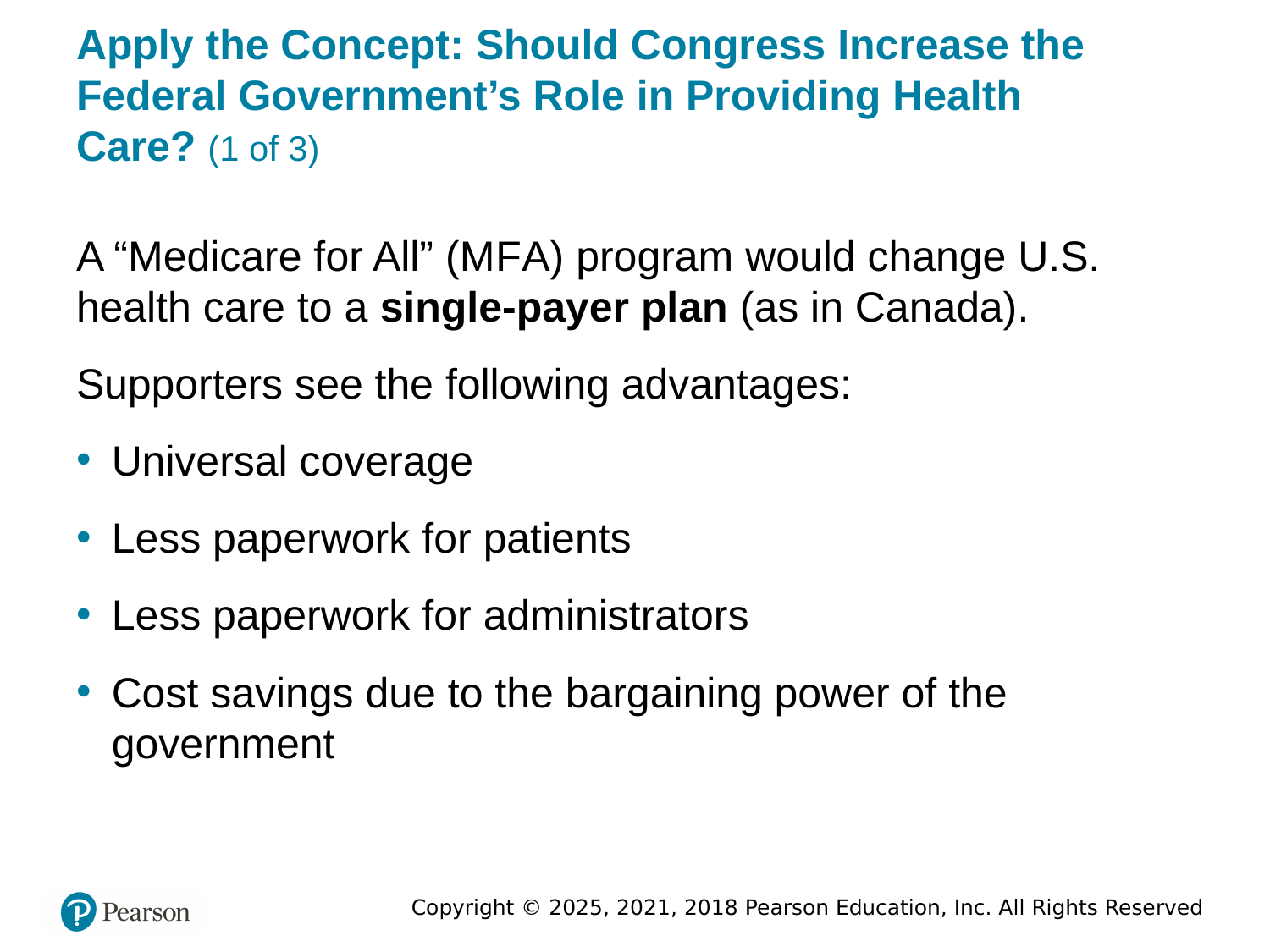

# Apply the Concept: Should Congress Increase the Federal Government’s Role in Providing Health Care? (1 of 3)
A “Medicare for All” (M F A) program would change U.S. health care to a single-payer plan (as in Canada).
Supporters see the following advantages:
Universal coverage
Less paperwork for patients
Less paperwork for administrators
Cost savings due to the bargaining power of the government